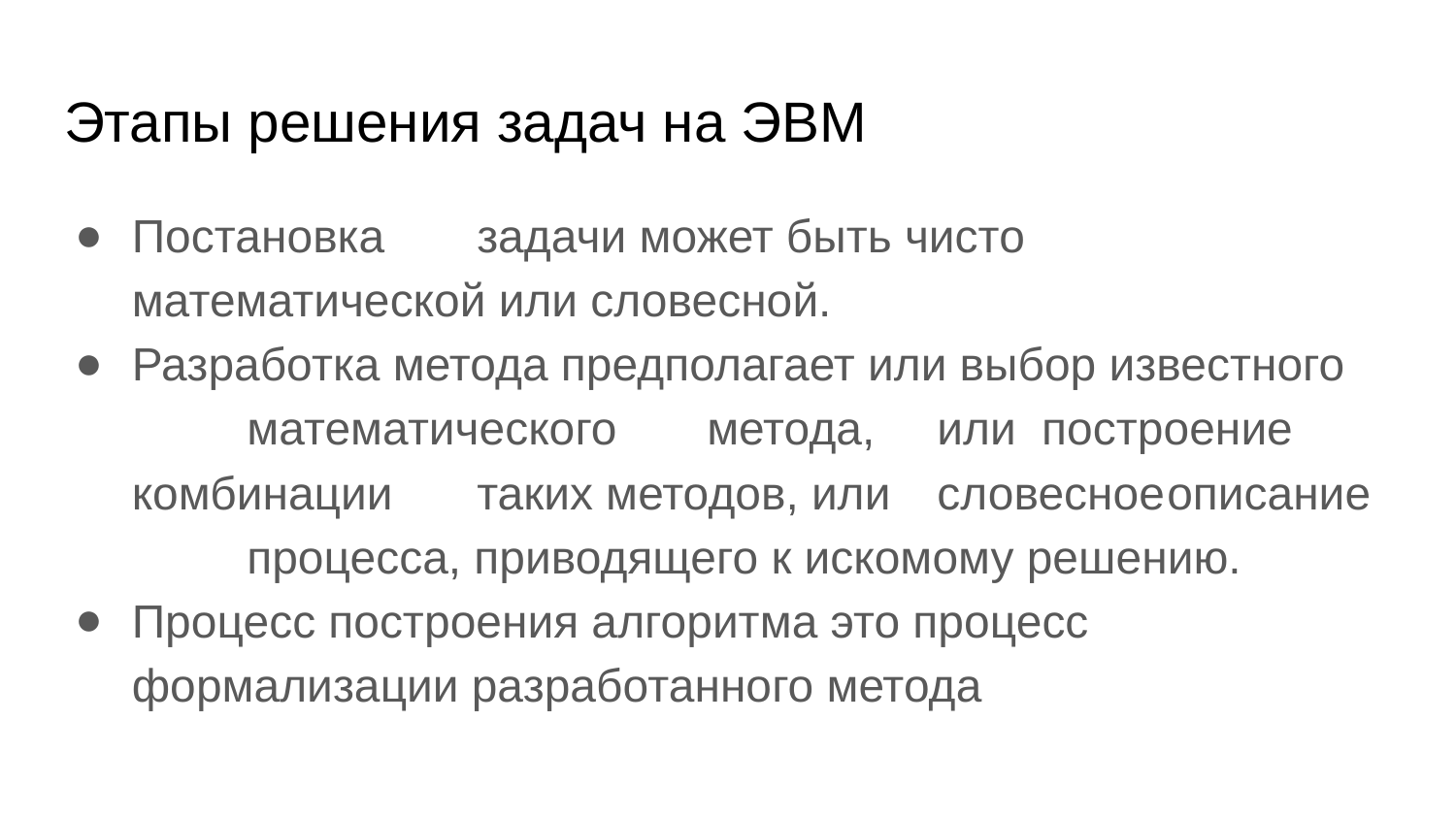

# Этапы решения задач на ЭВМ
Постановка	задачи может быть чисто математической или словесной.
Разработка метода предполагает или выбор известного	математического	метода,	или  построение комбинации	таких методов, или	словесное	описание	процесса, приводящего к искомому решению.
Процесс построения алгоритма это процесс формализации разработанного метода